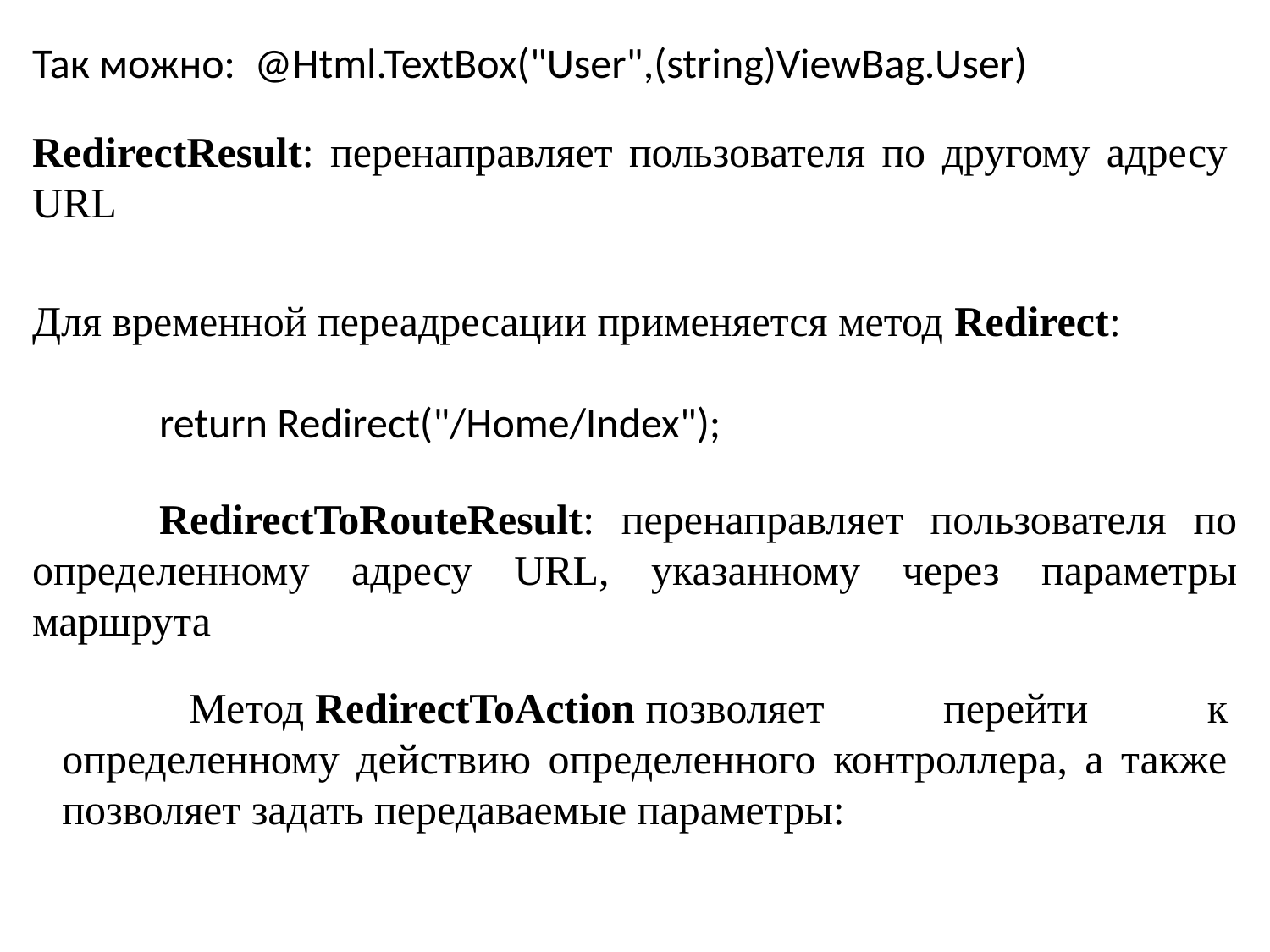

Так можно:  @Html.TextBox("User",(string)ViewBag.User)
RedirectResult: перенаправляет пользователя по другому адресу URL
Для временной переадресации применяется метод Redirect:

	return Redirect("/Home/Index");
	RedirectToRouteResult: перенаправляет пользователя по определенному адресу URL, указанному через параметры маршрута
	Метод RedirectToAction позволяет перейти к определенному действию определенного контроллера, а также позволяет задать передаваемые параметры: